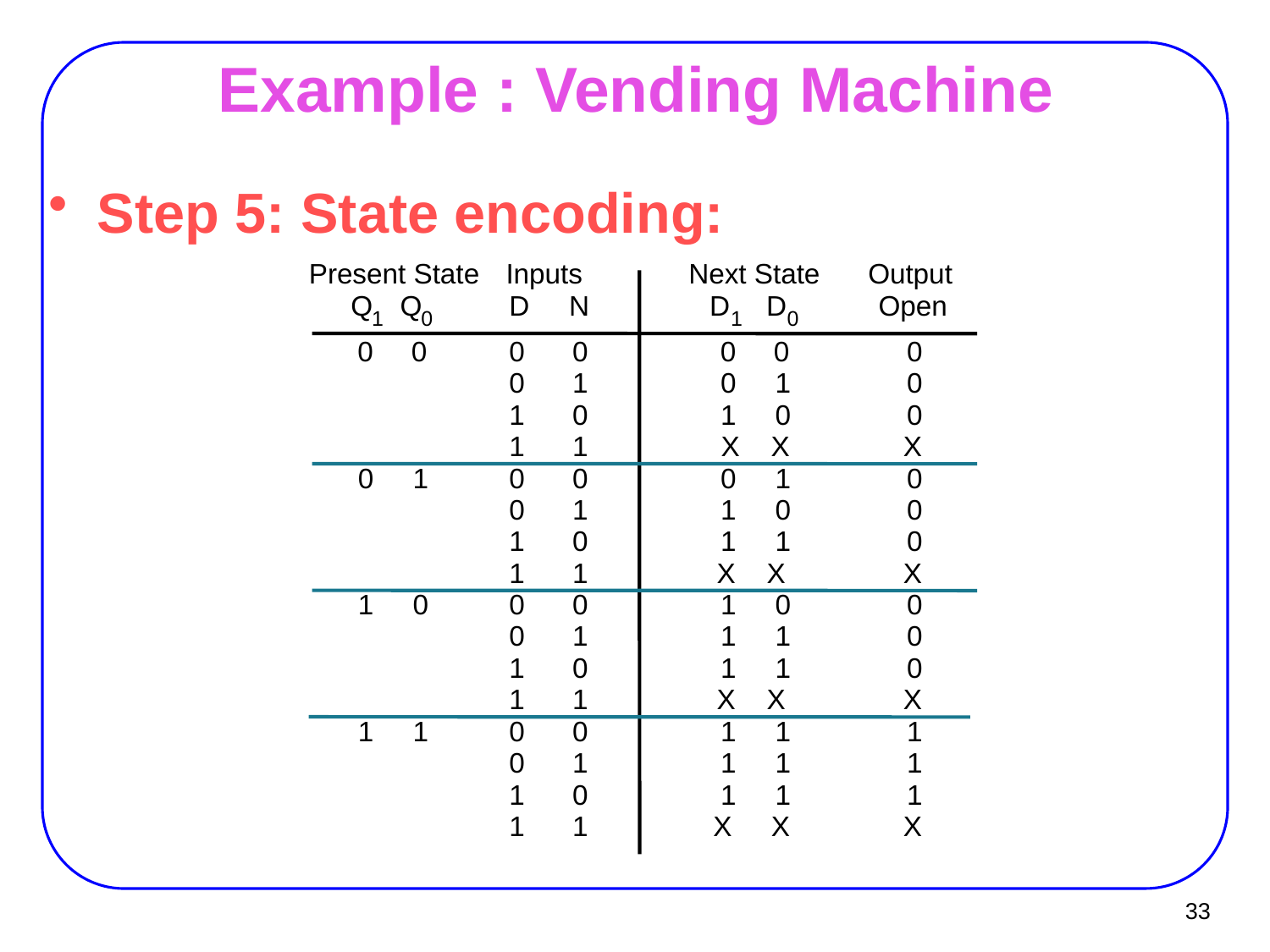

# Example : Vending Machine
Step 5: State encoding:

Present State
Q

Q

1
0
0
     0

0     1

1     0

1     1
Inputs
Next State
D

D

1
0
0
     0
0     1
1     0
 X    X
0     1
1     0
1     1
X    X
1     0
1     1
1     1
X    X
1     1
1     1
1     1
X     X
Output
Open
0

0
0
X
0
0
0
X
0
0
0
X
1
1
1
X

D

0

0
1
1
0
0
1
1
0
0
1
1
0
0
1
1
N

0

1
0
1
0
1
0
1
0
1
0
1
0
1
0
1

33